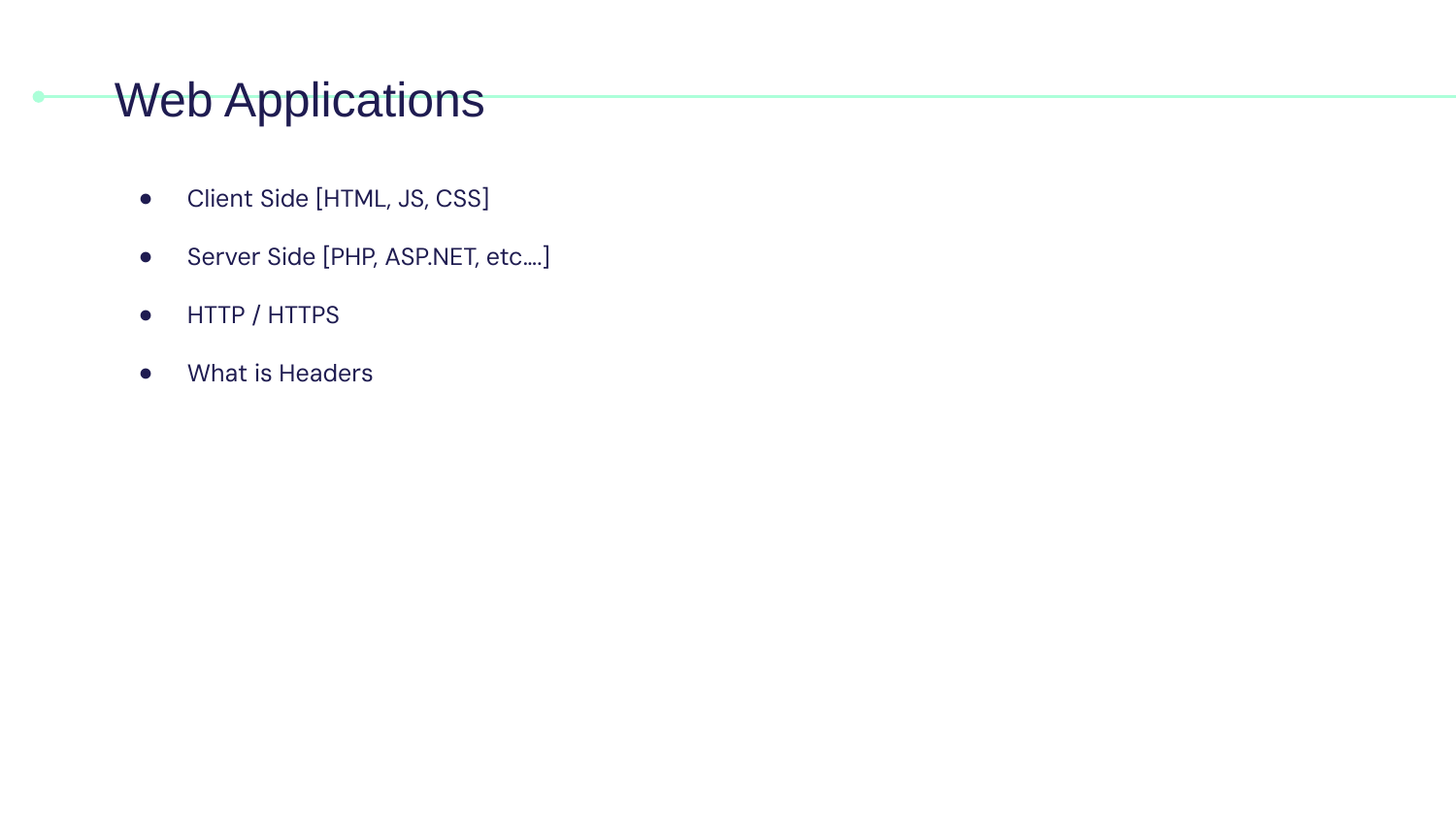

# Web Applications

Client Side [HTML, JS, CSS]

Server Side [PHP, ASP.NET, etc….]

HTTP / HTTPS

What is Headers